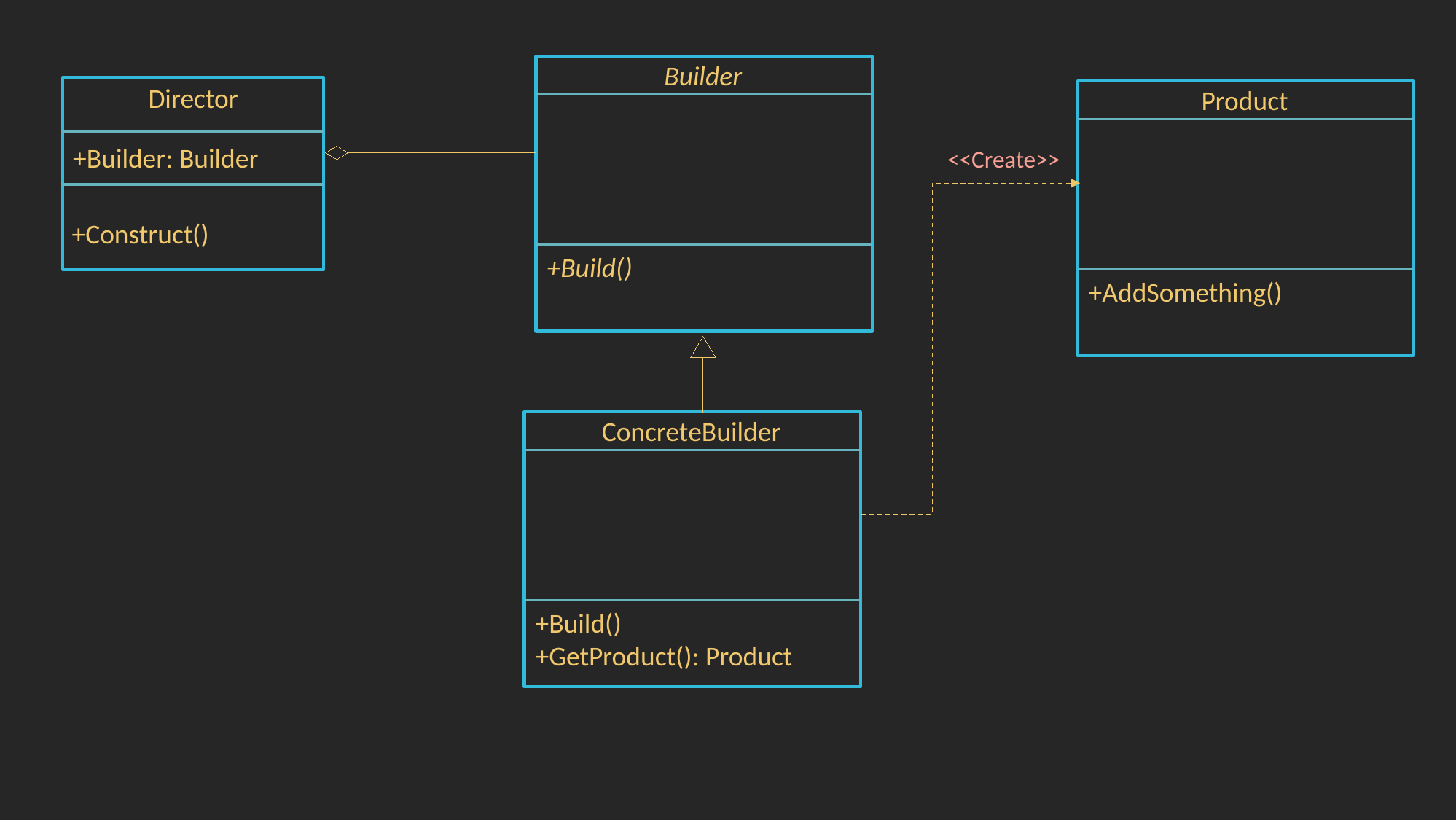

Builder

+Build()
Director

+Builder: Builder
Product

+AddSomething()
<<Create>>

+Construct()

ConcreteBuilder

+Build()
+GetProduct(): Product